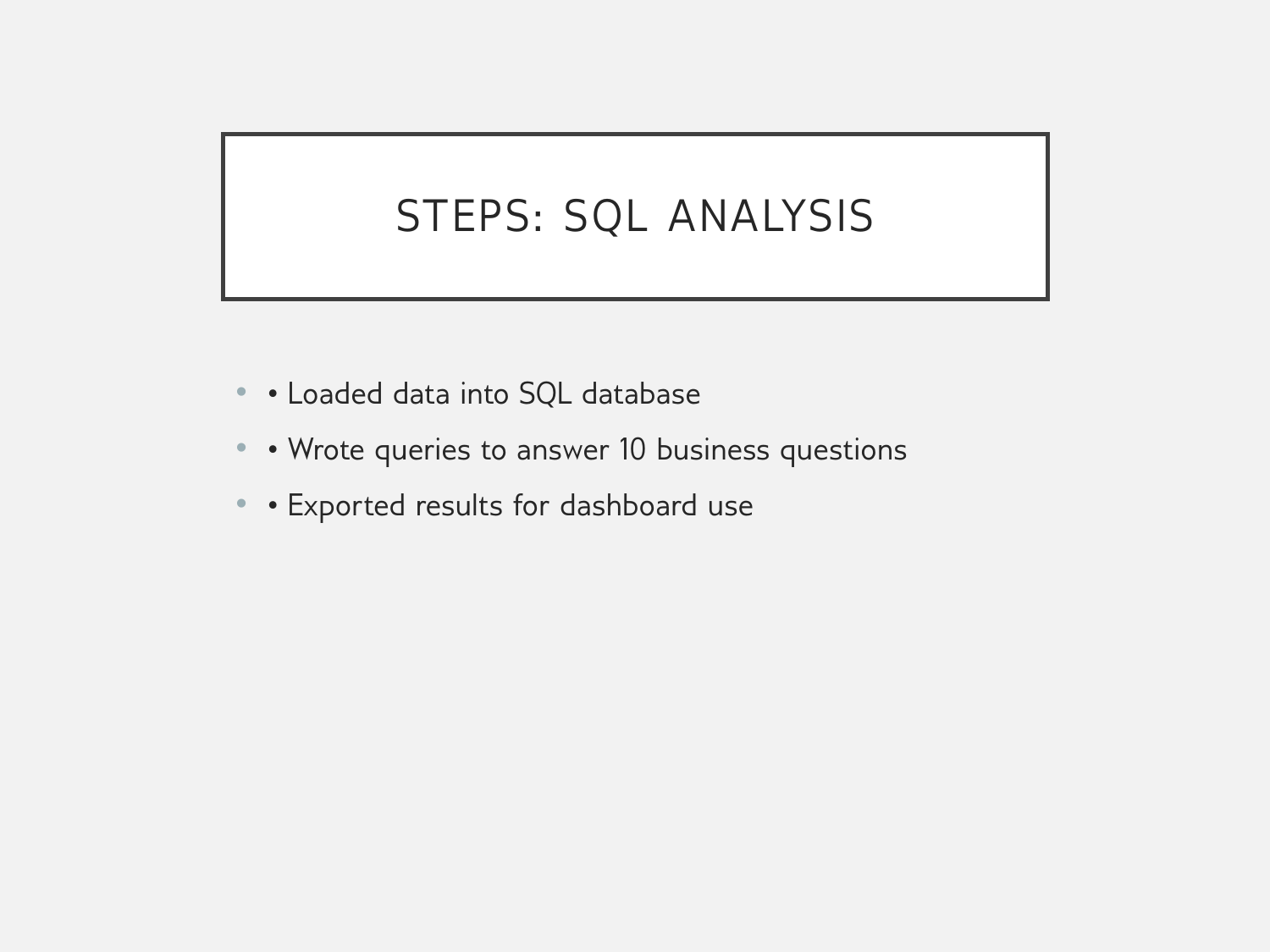

# Steps: SQL Analysis
• Loaded data into SQL database
• Wrote queries to answer 10 business questions
• Exported results for dashboard use